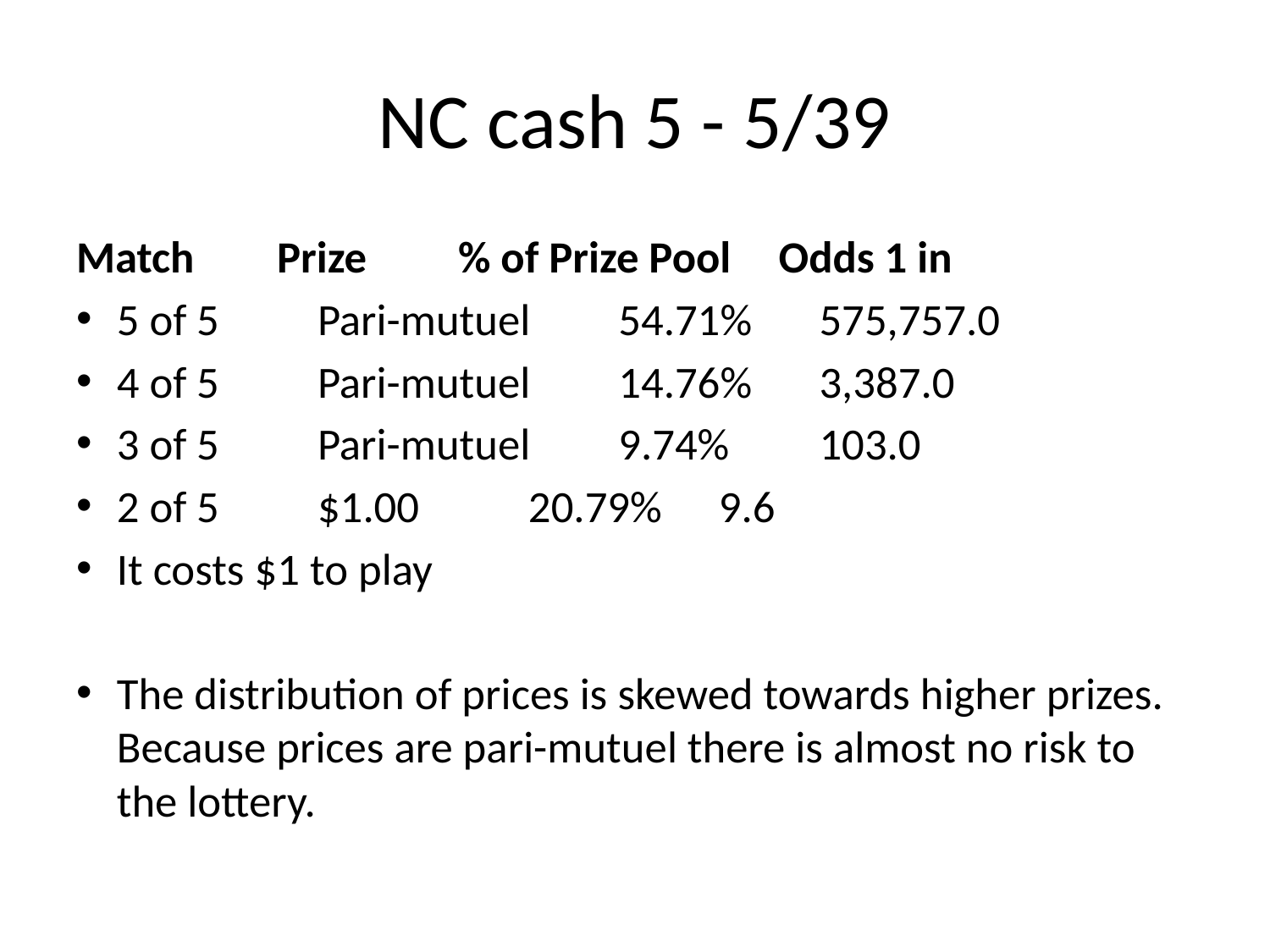

# NC cash 5 - 5/39
Match	Prize 	        % of Prize Pool	Odds 1 in
5 of 5	Pari-mutuel		54.71%		575,757.0
4 of 5	Pari-mutuel		14.76%		3,387.0
3 of 5	Pari-mutuel		9.74%		103.0
2 of 5	$1.00				 20.79%		9.6
It costs $1 to play

The distribution of prices is skewed towards higher prizes. Because prices are pari-mutuel there is almost no risk to the lottery.